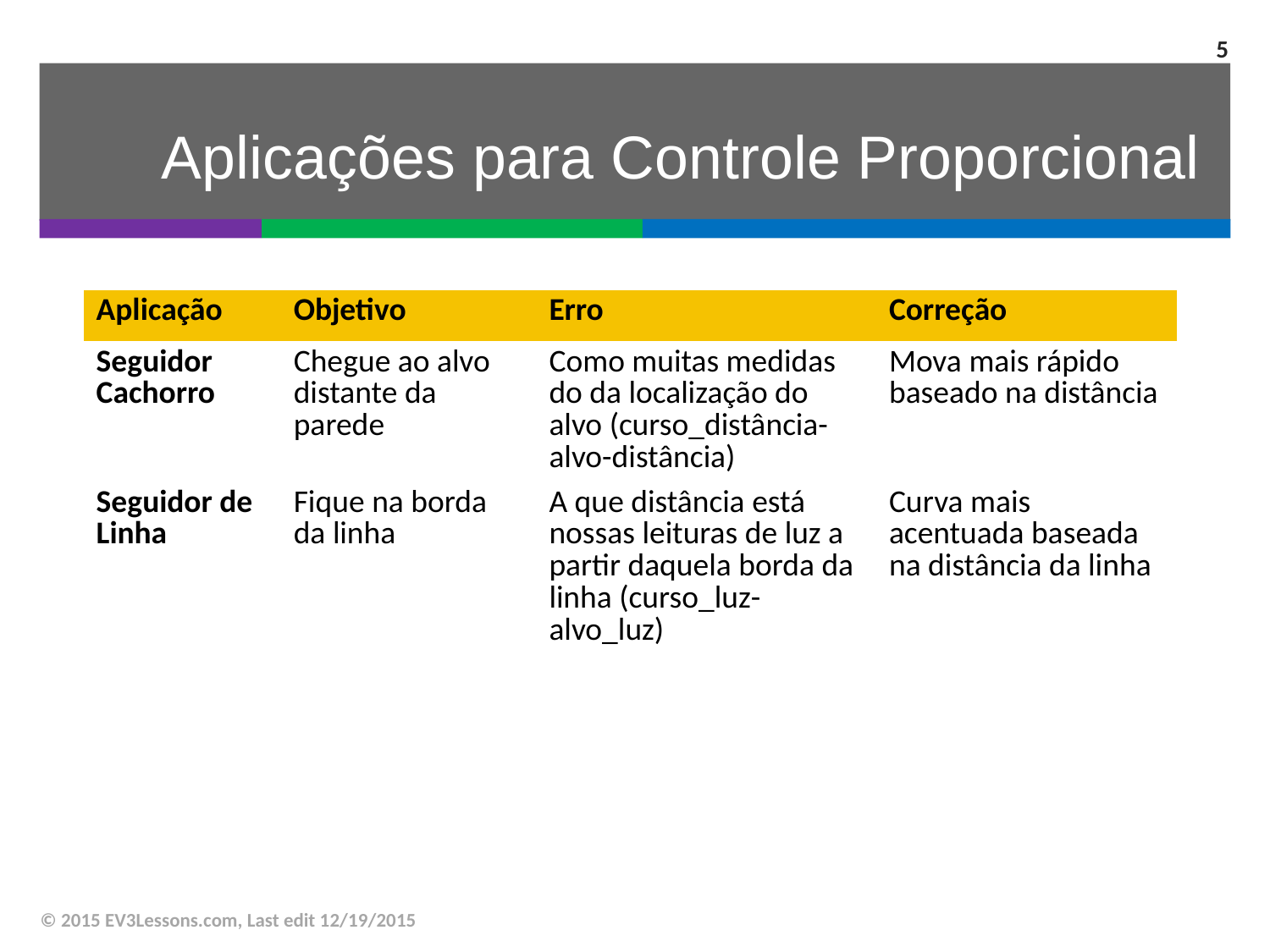

5
# Aplicações para Controle Proporcional
| Aplicação | Objetivo | Erro | Correção |
| --- | --- | --- | --- |
| Seguidor Cachorro | Chegue ao alvo distante da parede | Como muitas medidas do da localização do alvo (curso\_distância-alvo-distância) | Mova mais rápido baseado na distância |
| Seguidor de Linha | Fique na borda da linha | A que distância está nossas leituras de luz a partir daquela borda da linha (curso\_luz-alvo\_luz) | Curva mais acentuada baseada na distância da linha |
© 2015 EV3Lessons.com, Last edit 12/19/2015